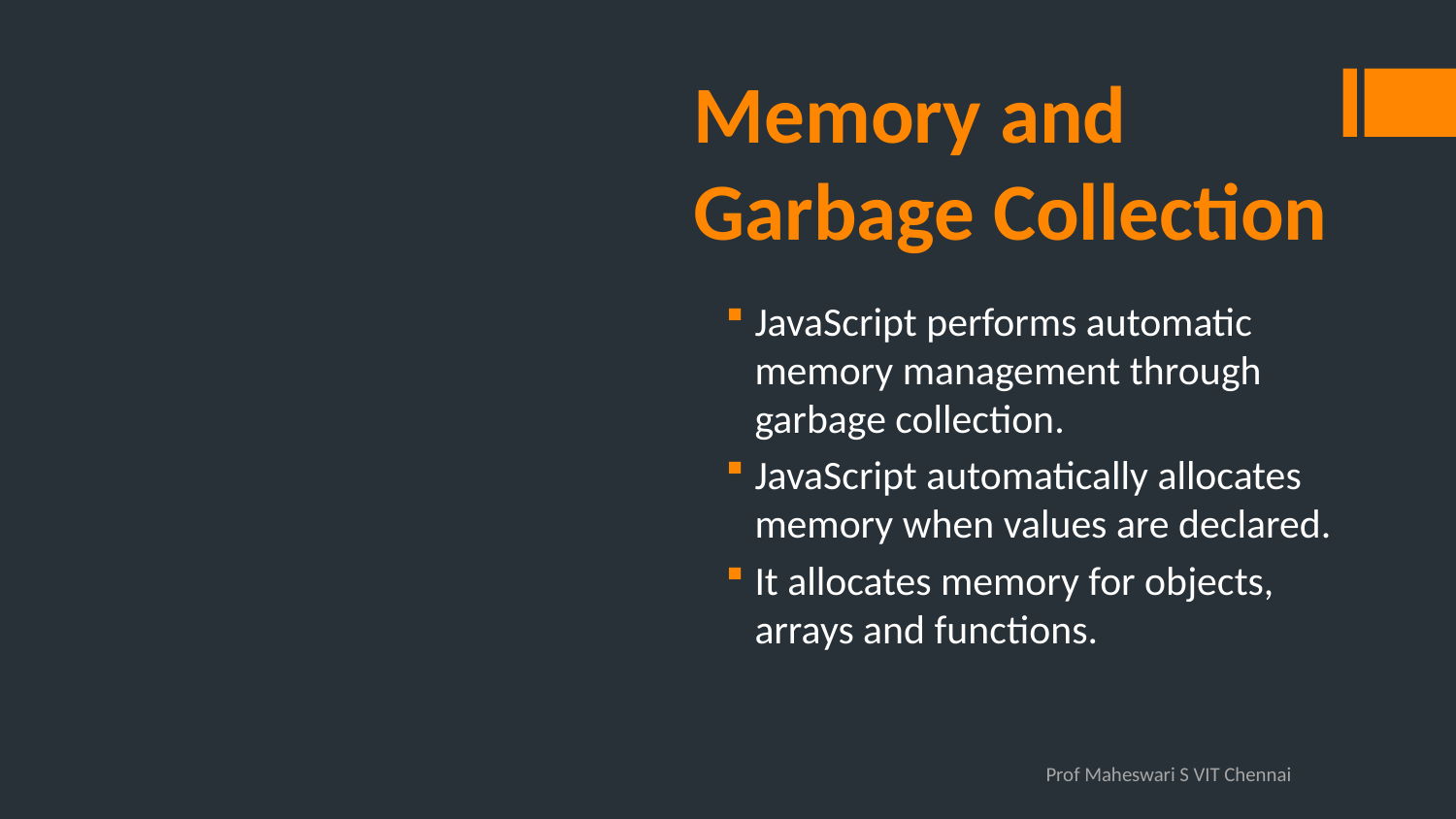

# Memory and Garbage Collection
JavaScript performs automatic memory management through garbage collection.
JavaScript automatically allocates memory when values are declared.
It allocates memory for objects, arrays and functions.

Prof Maheswari S VIT Chennai